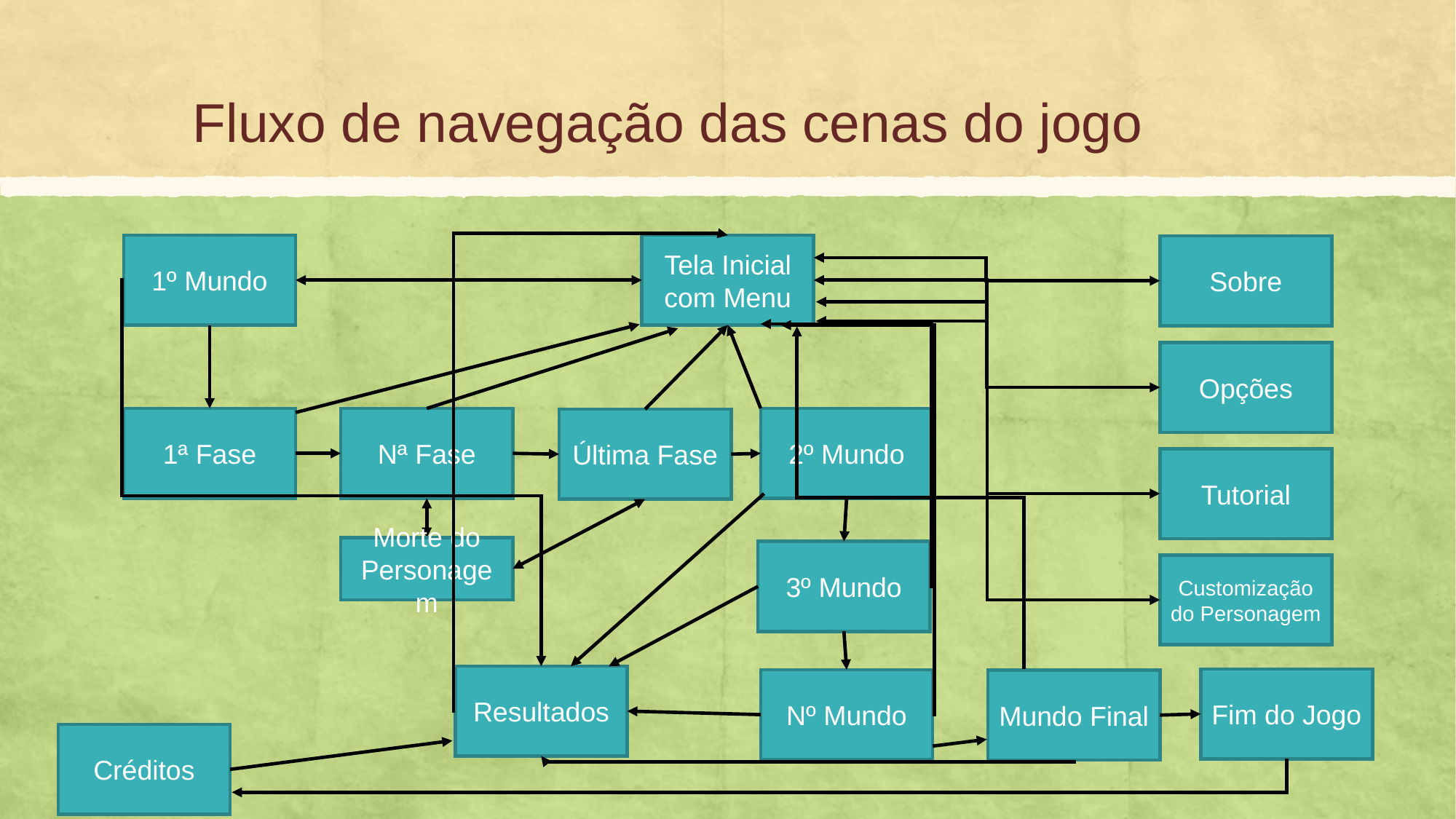

# Fluxo de navegação das cenas do jogo
1º Mundo
Tela Inicial com Menu
Sobre
Opções
1ª Fase
Nª Fase
2º Mundo
Última Fase
Tutorial
Morte do Personagem
3º Mundo
Customização do Personagem
Resultados
Fim do Jogo
Nº Mundo
Mundo Final
Créditos